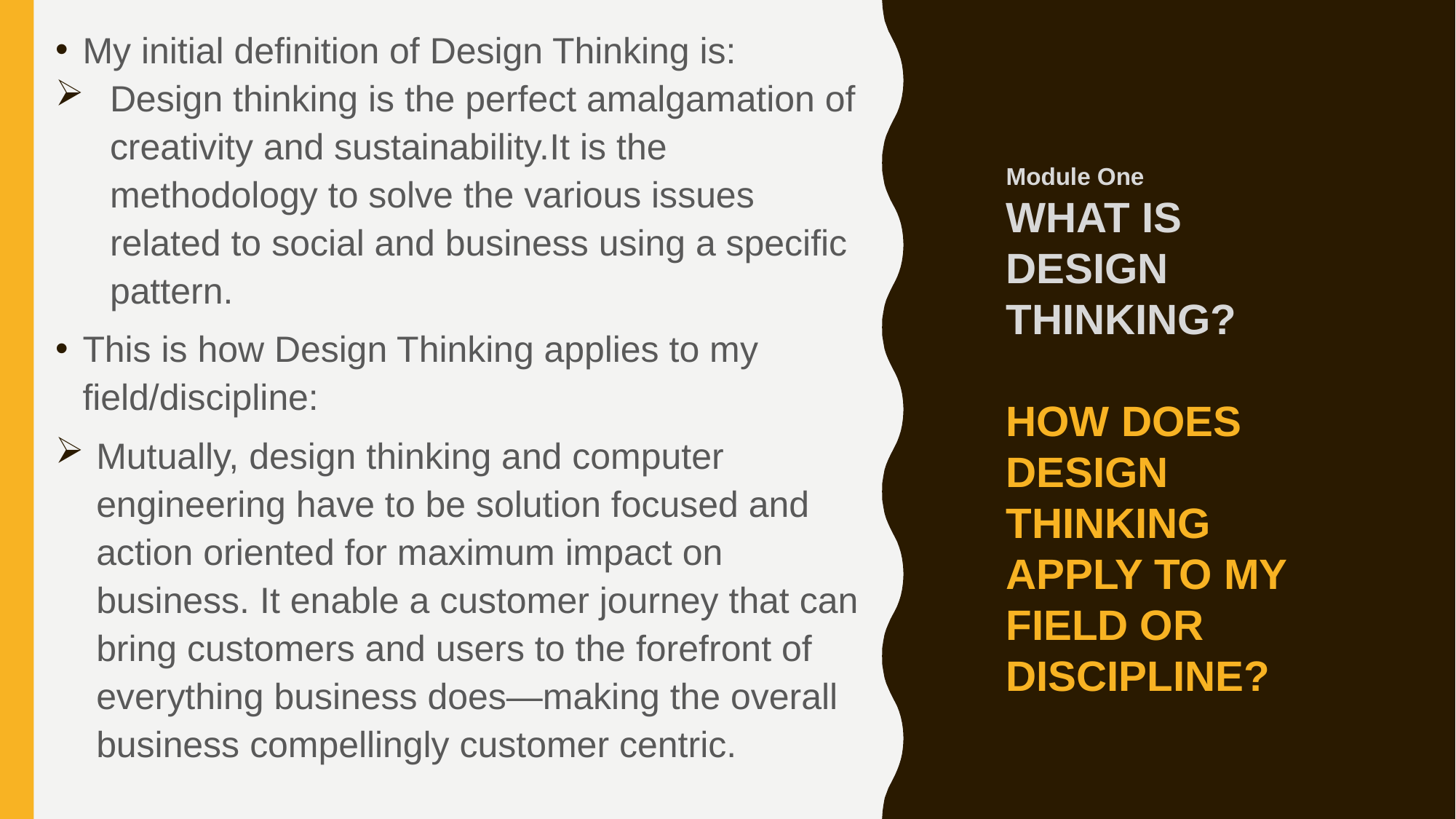

My initial definition of Design Thinking is:
Design thinking is the perfect amalgamation of creativity and sustainability.It is the methodology to solve the various issues related to social and business using a specific pattern.
This is how Design Thinking applies to my field/discipline:
Mutually, design thinking and computer engineering have to be solution focused and action oriented for maximum impact on business. It enable a customer journey that can bring customers and users to the forefront of everything business does—making the overall business compellingly customer centric.

# Module One WHAT IS DESIGN THINKING? HOW DOES DESIGN THINKING APPLY TO MY FIELD OR DISCIPLINE?